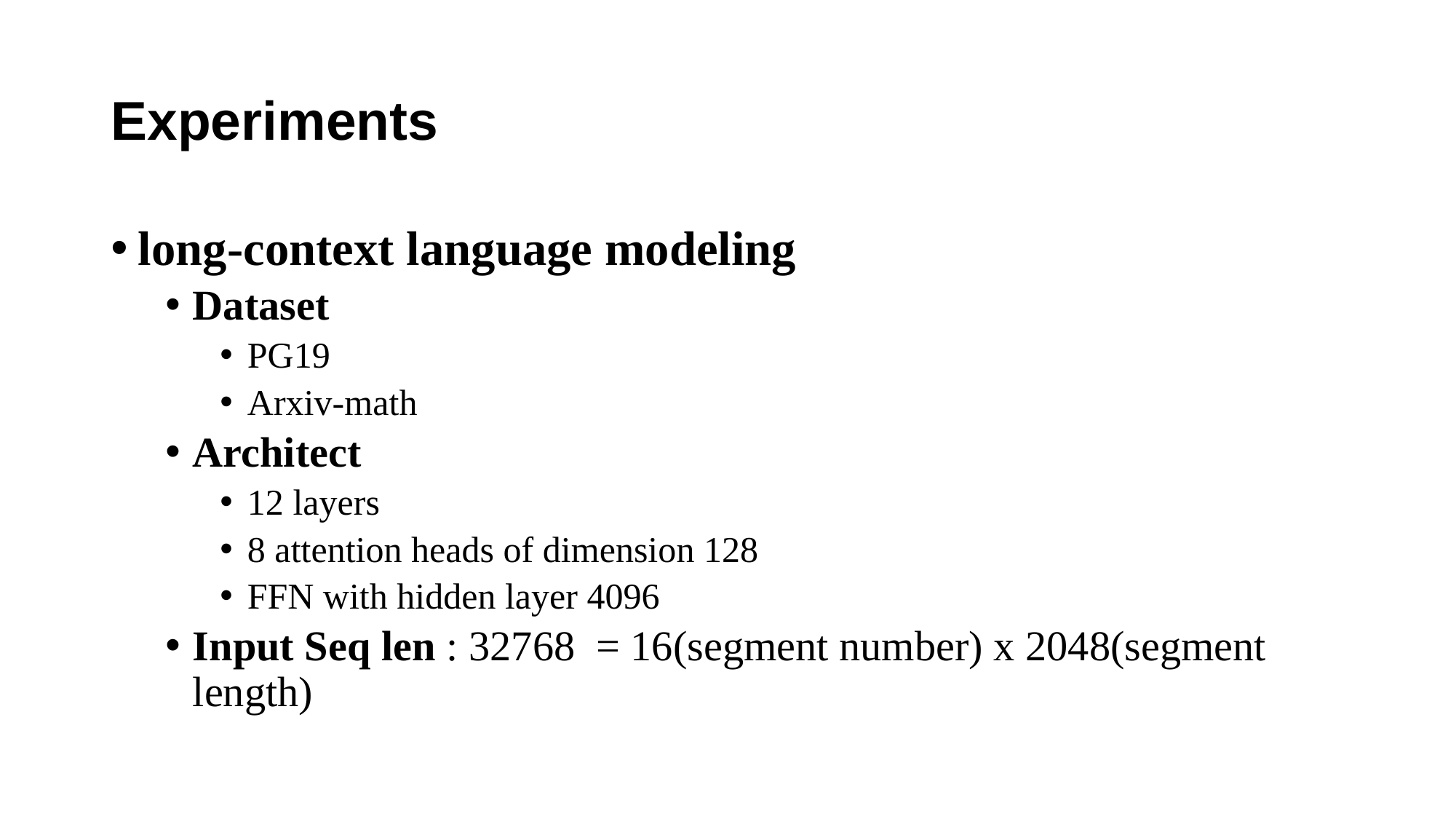

# Experiments
long-context language modeling
Dataset
PG19
Arxiv-math
Architect
12 layers
8 attention heads of dimension 128
FFN with hidden layer 4096
Input Seq len : 32768  = 16(segment number) x 2048(segment length)